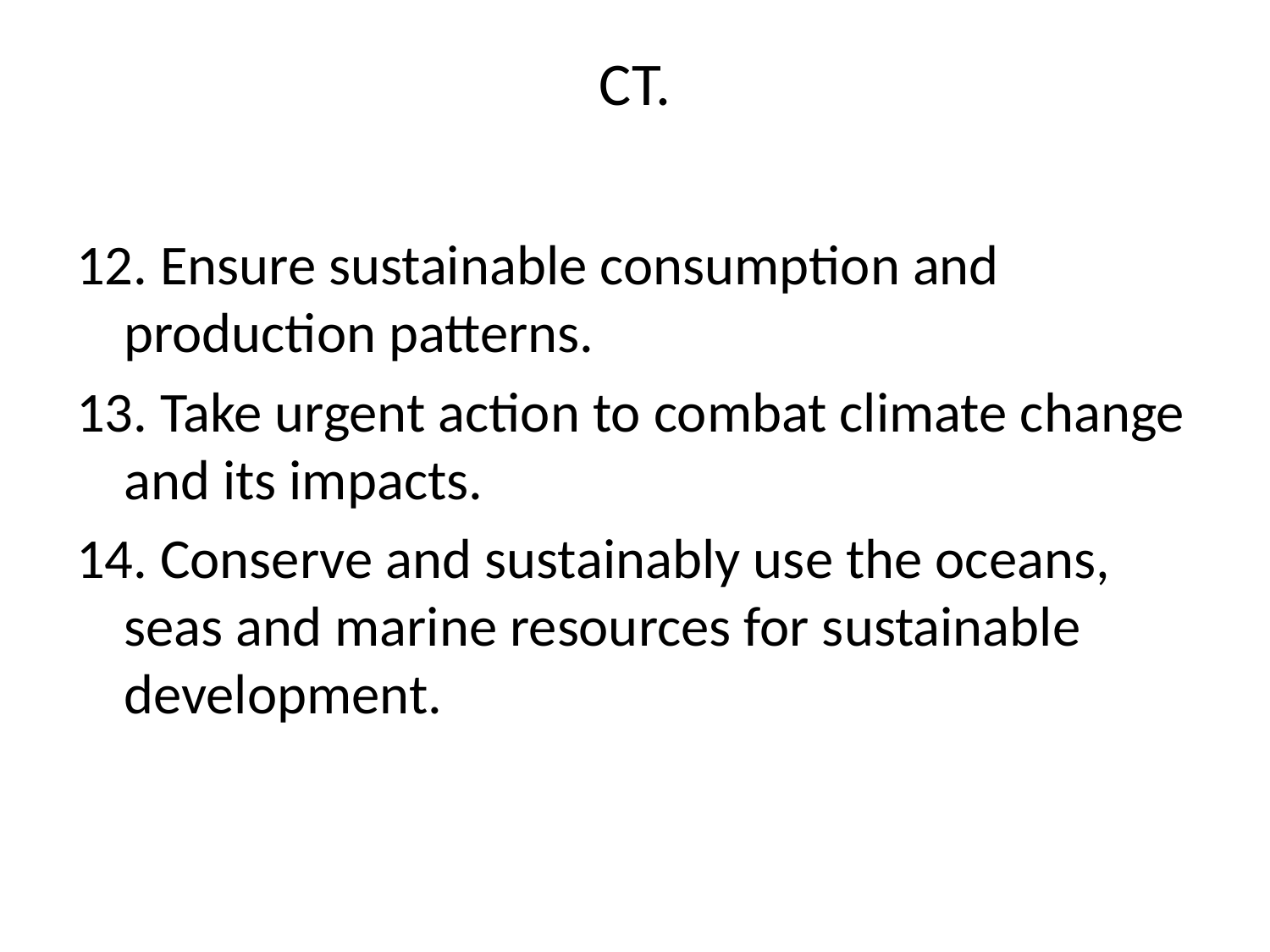

# CT.
12. Ensure sustainable consumption and production patterns.
13. Take urgent action to combat climate change and its impacts.
14. Conserve and sustainably use the oceans, seas and marine resources for sustainable development.